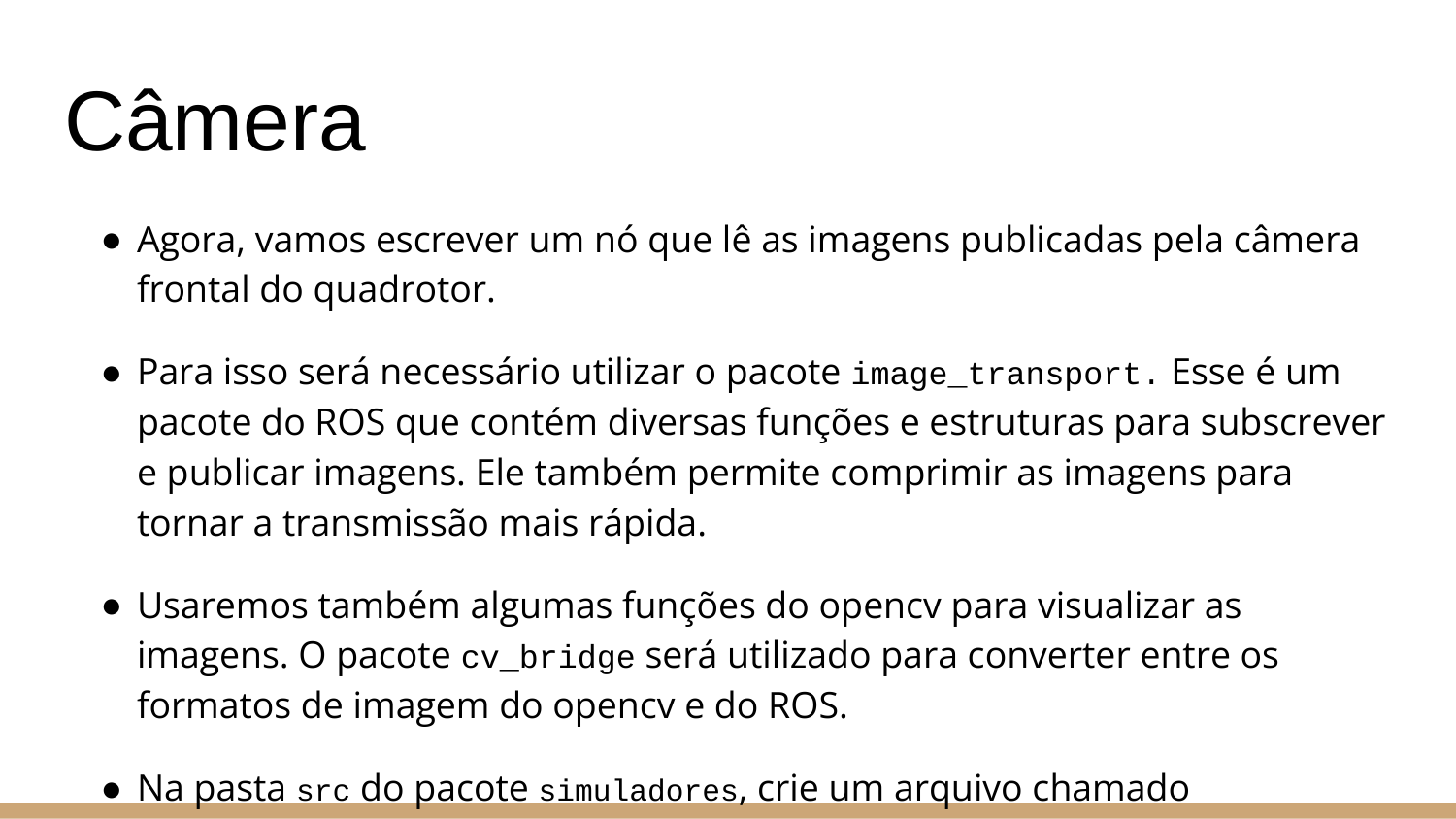

# Câmera
Agora, vamos escrever um nó que lê as imagens publicadas pela câmera frontal do quadrotor.
Para isso será necessário utilizar o pacote image_transport. Esse é um pacote do ROS que contém diversas funções e estruturas para subscrever e publicar imagens. Ele também permite comprimir as imagens para tornar a transmissão mais rápida.
Usaremos também algumas funções do opencv para visualizar as imagens. O pacote cv_bridge será utilizado para converter entre os formatos de imagem do opencv e do ROS.
Na pasta src do pacote simuladores, crie um arquivo chamado camerasub.cpp.